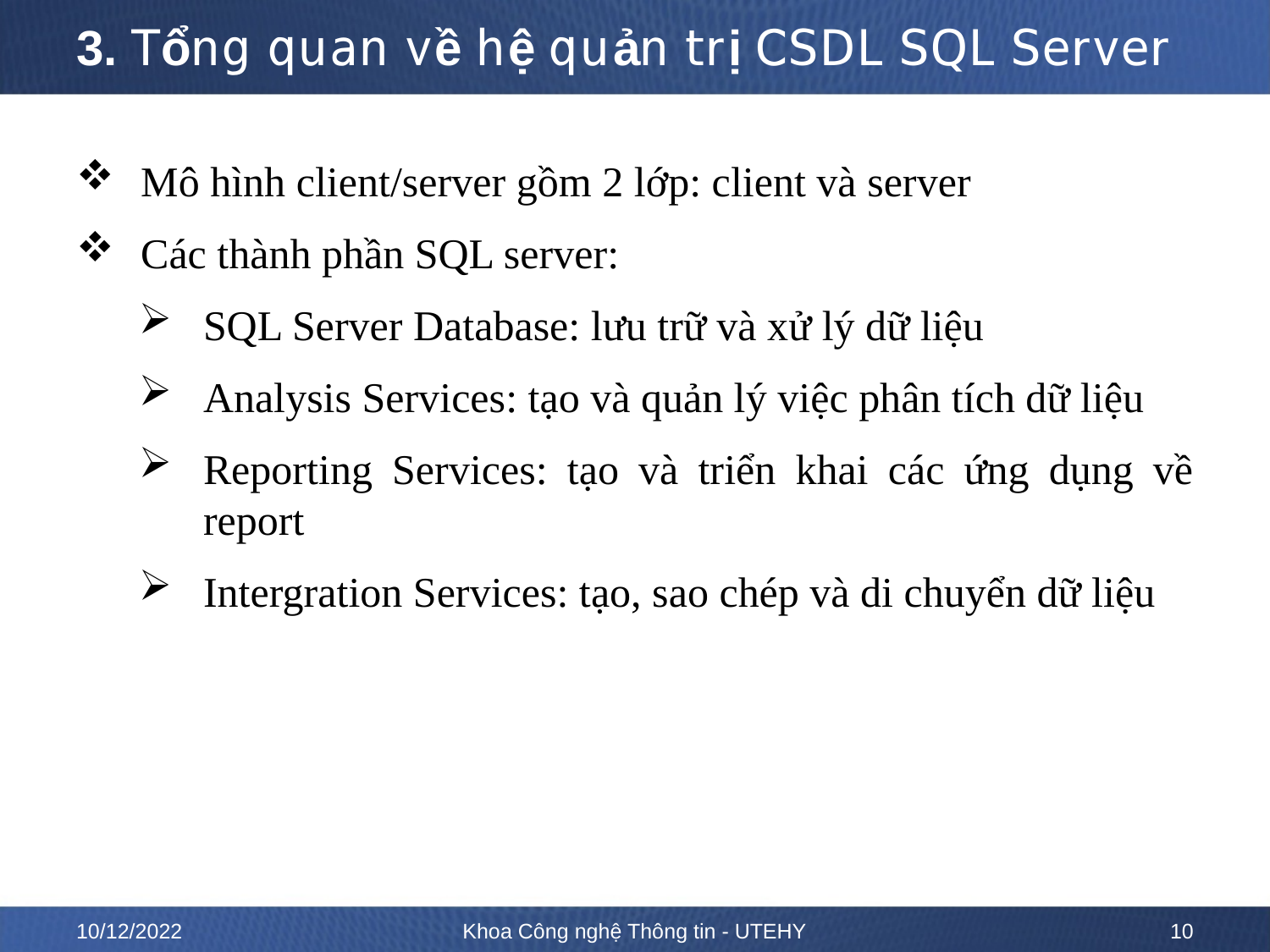

# 3. Tổng quan về hệ quản trị CSDL SQL Server
Mô hình client/server gồm 2 lớp: client và server
Các thành phần SQL server:
SQL Server Database: lưu trữ và xử lý dữ liệu
Analysis Services: tạo và quản lý việc phân tích dữ liệu
Reporting Services: tạo và triển khai các ứng dụng về report
Intergration Services: tạo, sao chép và di chuyển dữ liệu

10/12/2022
Khoa Công nghệ Thông tin - UTEHY
10